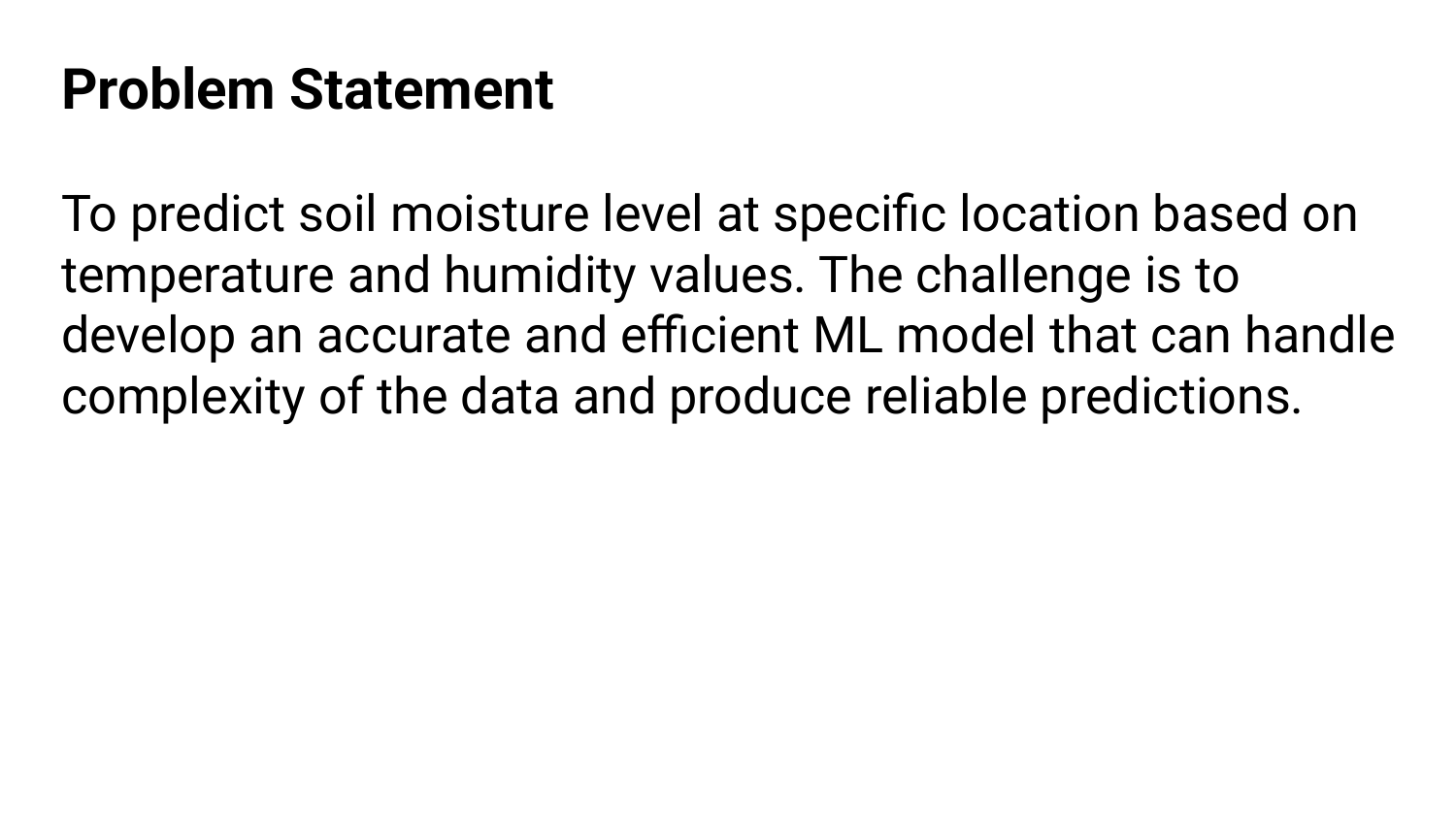

Problem Statement

To predict soil moisture level at specific location based on temperature and humidity values. The challenge is to develop an accurate and efficient ML model that can handle complexity of the data and produce reliable predictions.